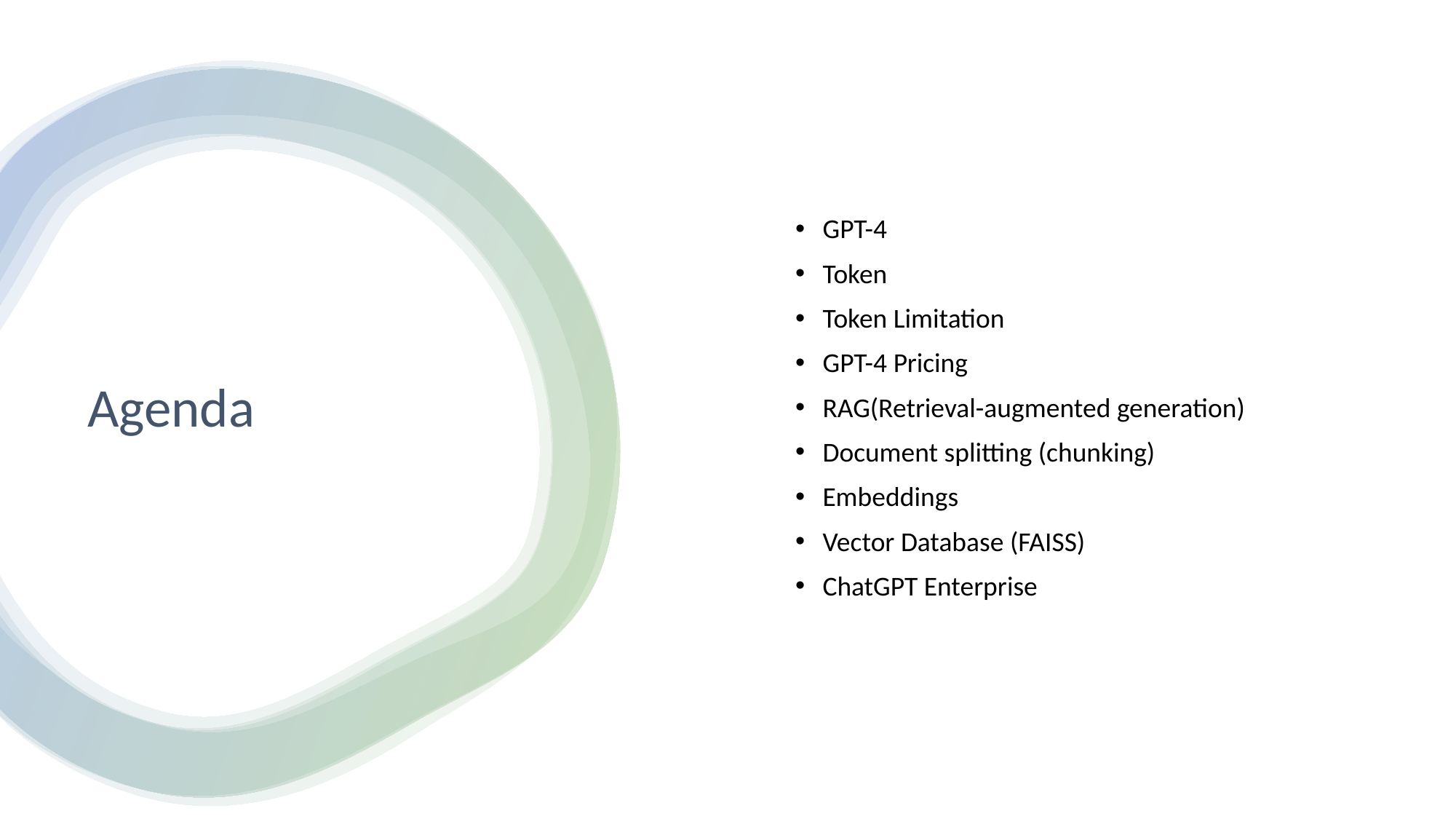

GPT-4
Token
Token Limitation
GPT-4 Pricing
RAG(Retrieval-augmented generation)
Document splitting (chunking)
Embeddings
Vector Database (FAISS)
ChatGPT Enterprise
Agenda